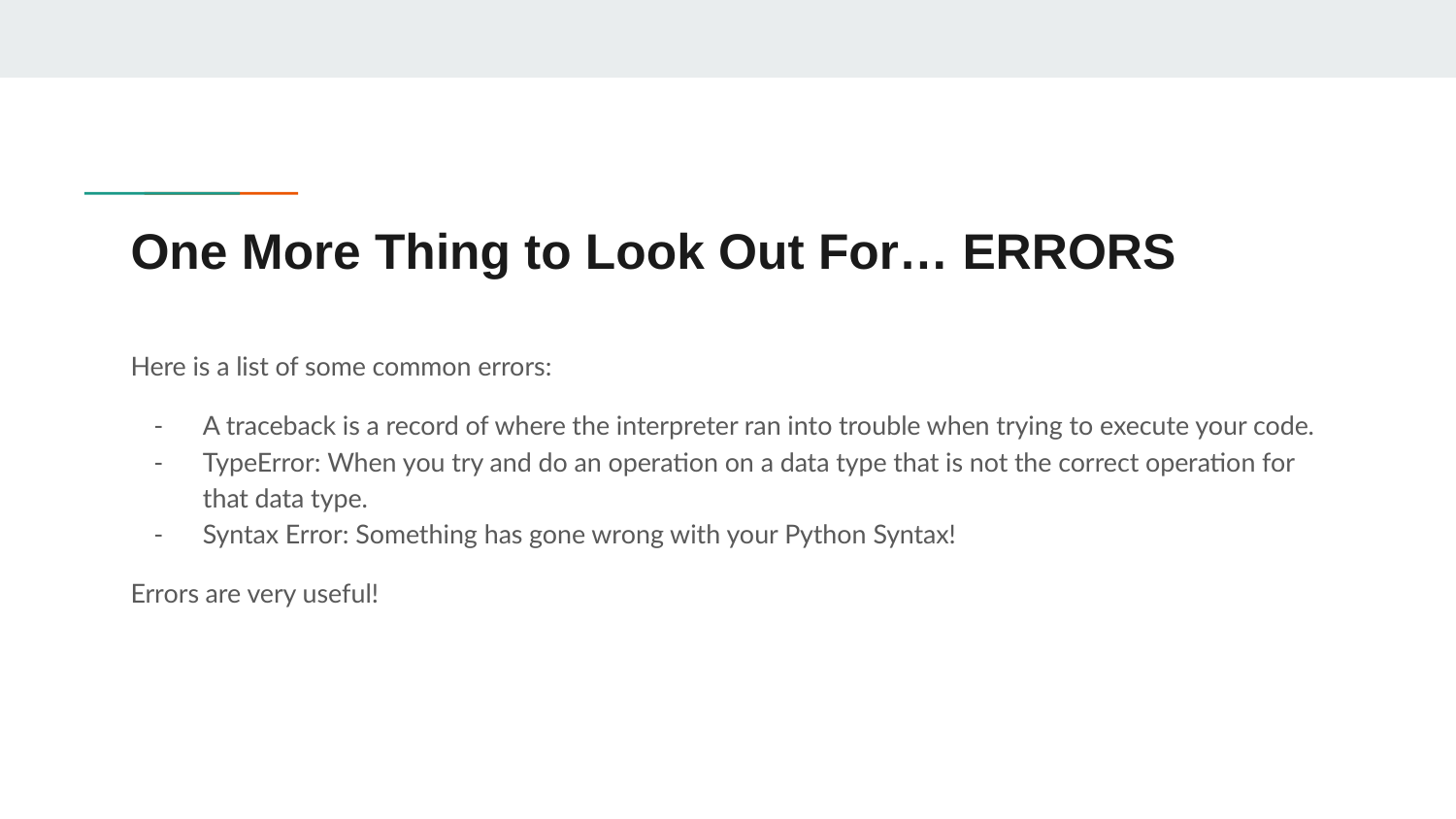

# One More Thing to Look Out For… ERRORS
Here is a list of some common errors:
A traceback is a record of where the interpreter ran into trouble when trying to execute your code.
TypeError: When you try and do an operation on a data type that is not the correct operation for that data type.
Syntax Error: Something has gone wrong with your Python Syntax!
Errors are very useful!